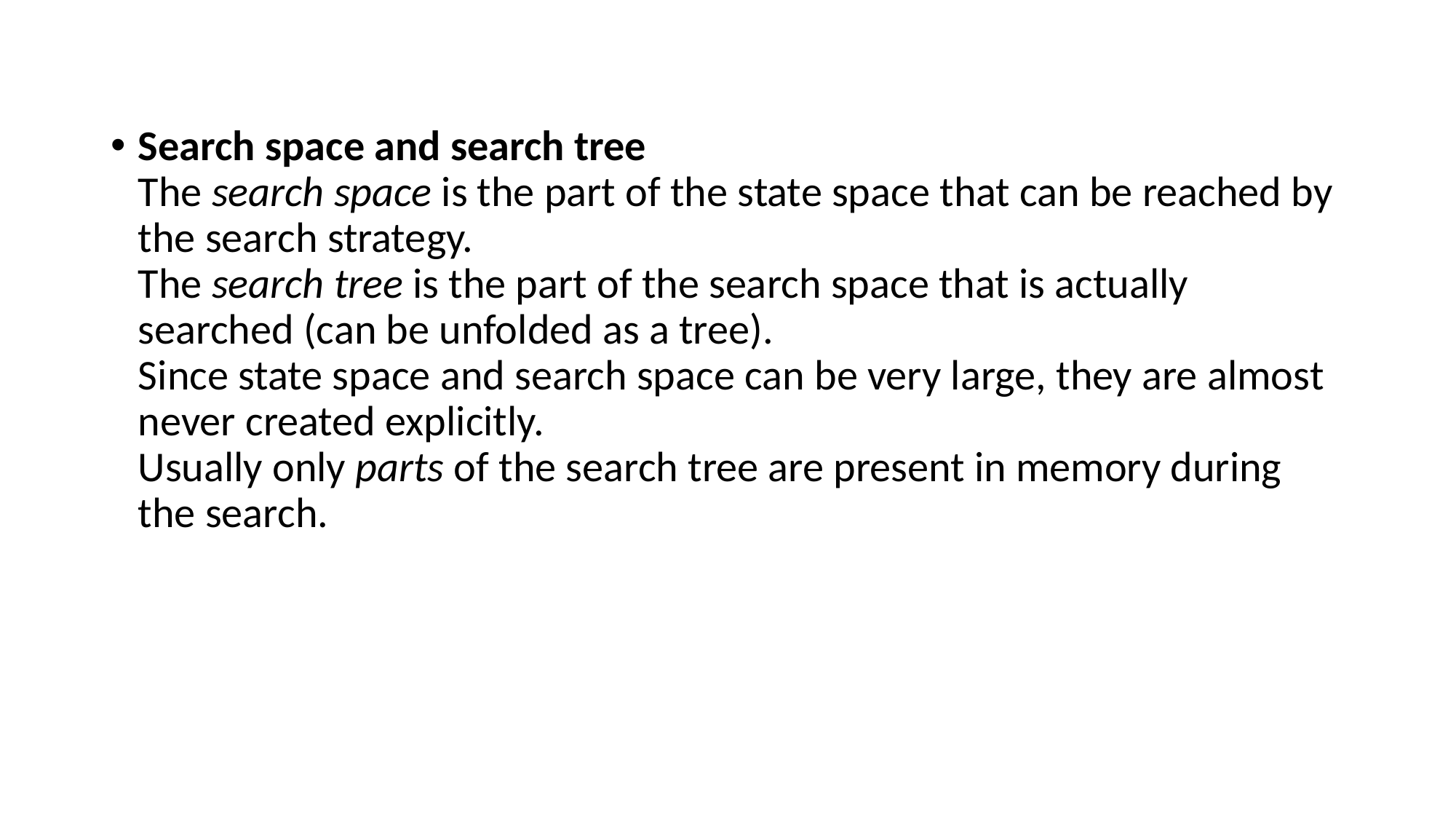

Search space and search tree
The search space is the part of the state space that can be reached by the search strategy.
The search tree is the part of the search space that is actually searched (can be unfolded as a tree).
Since state space and search space can be very large, they are almost never created explicitly.
Usually only parts of the search tree are present in memory during the search.